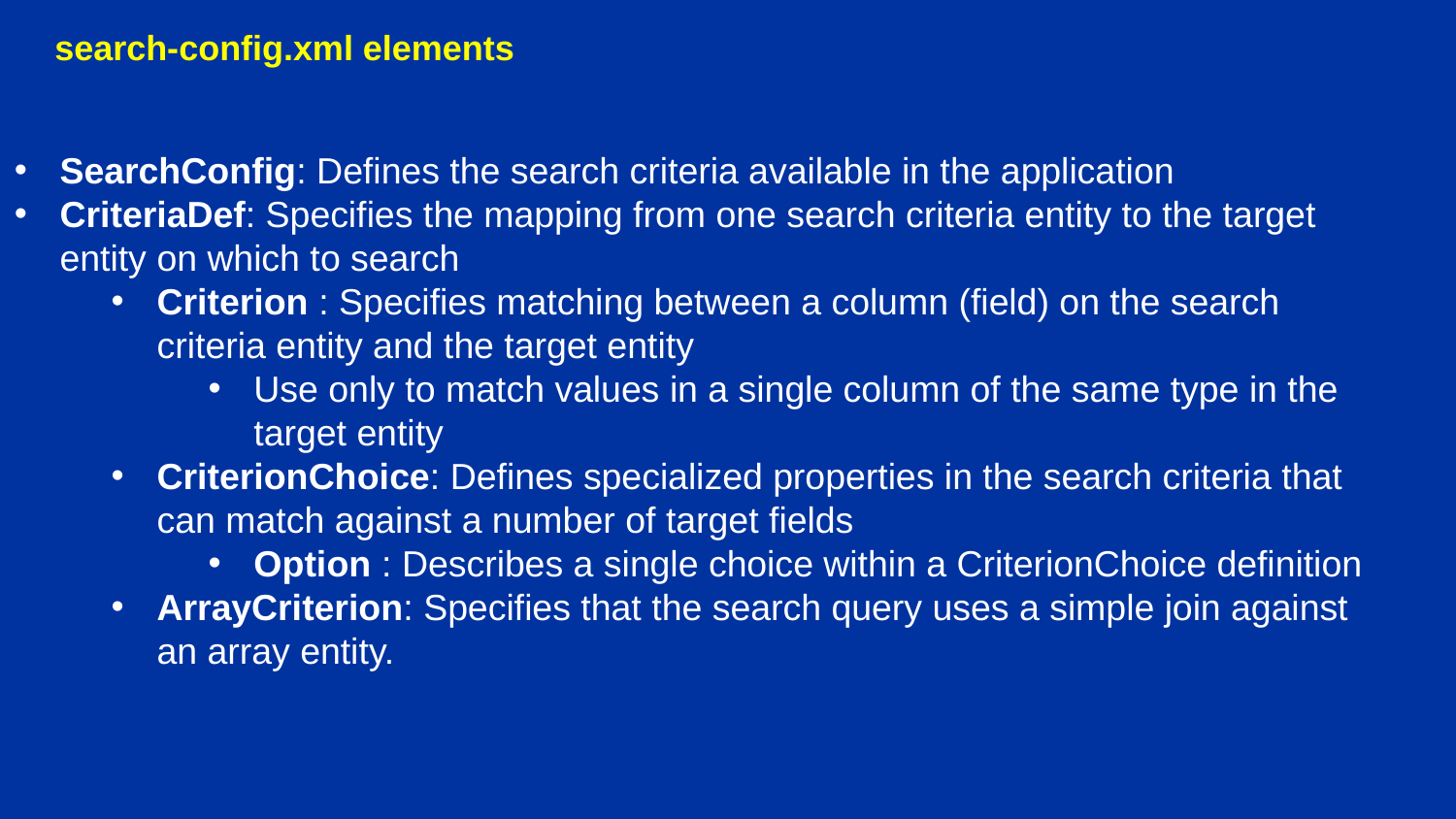

search-config.xml elements

SearchConfig: Defines the search criteria available in the application
CriteriaDef: Specifies the mapping from one search criteria entity to the target entity on which to search
Criterion : Specifies matching between a column (field) on the search criteria entity and the target entity
Use only to match values in a single column of the same type in the target entity
CriterionChoice: Defines specialized properties in the search criteria that can match against a number of target fields
Option : Describes a single choice within a CriterionChoice definition
ArrayCriterion: Specifies that the search query uses a simple join against an array entity.